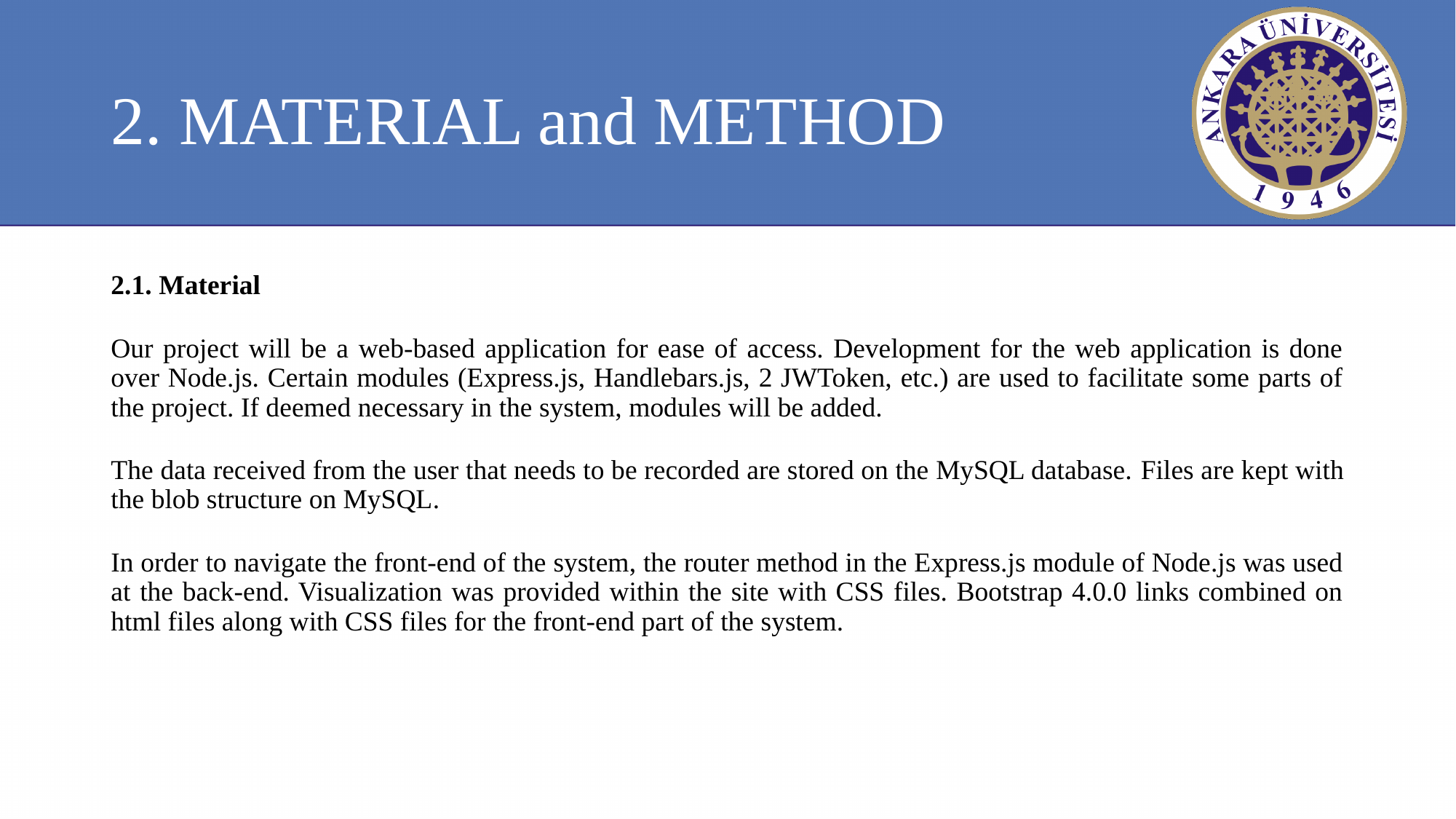

# 2. MATERIAL and METHOD
2.1. Material
Our project will be a web-based application for ease of access. Development for the web application is done over Node.js. Certain modules (Express.js, Handlebars.js, 2 JWToken, etc.) are used to facilitate some parts of the project. If deemed necessary in the system, modules will be added.
The data received from the user that needs to be recorded are stored on the MySQL database. Files are kept with the blob structure on MySQL.
In order to navigate the front-end of the system, the router method in the Express.js module of Node.js was used at the back-end. Visualization was provided within the site with CSS files. Bootstrap 4.0.0 links combined on html files along with CSS files for the front-end part of the system.